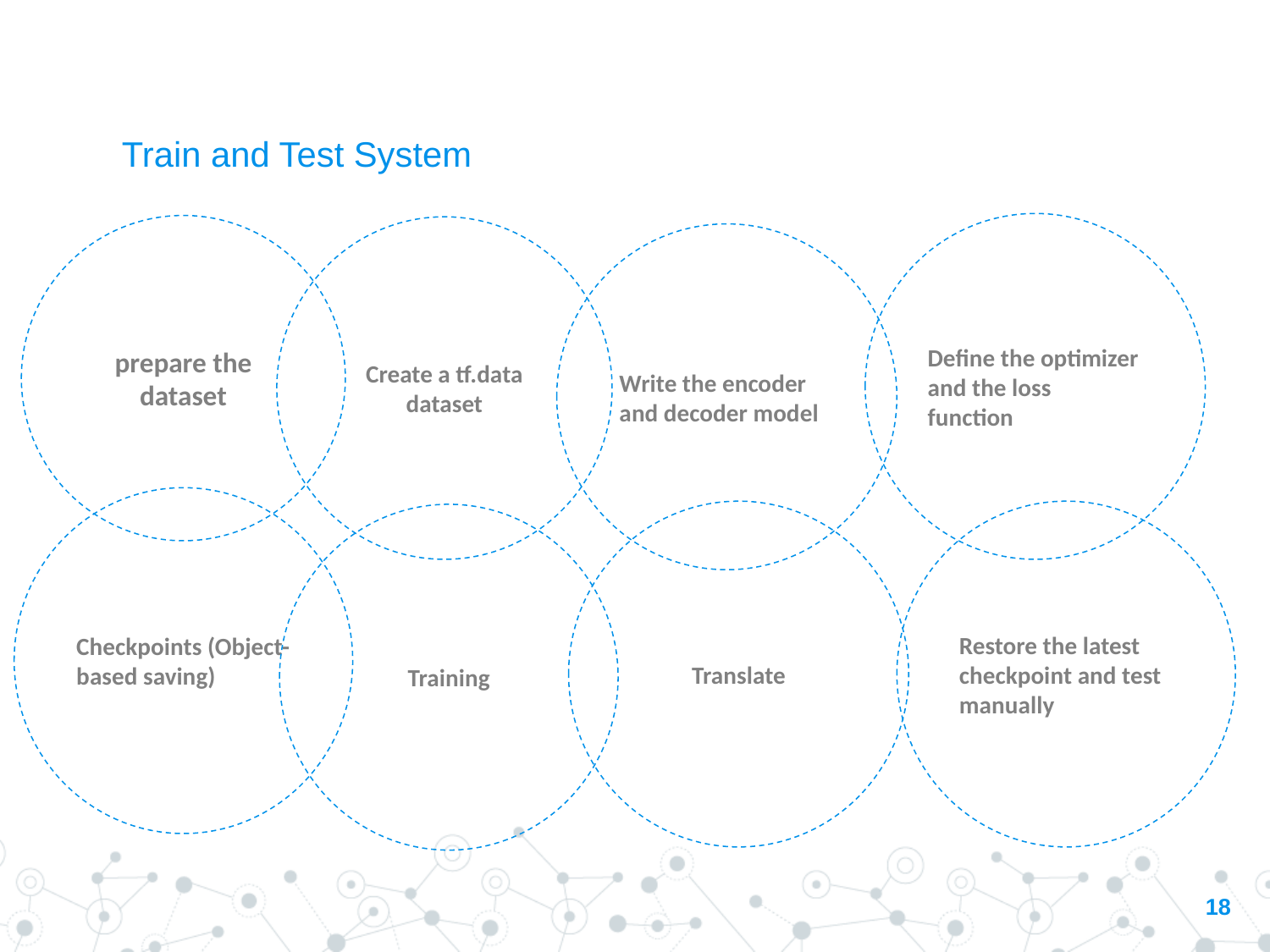

# Train and Test System
Define the optimizer and the loss function
prepare the dataset
Create a tf.data dataset
Write the encoder and decoder model
Checkpoints (Object-based saving)
Translate
Restore the latest checkpoint and test manually
Training
18